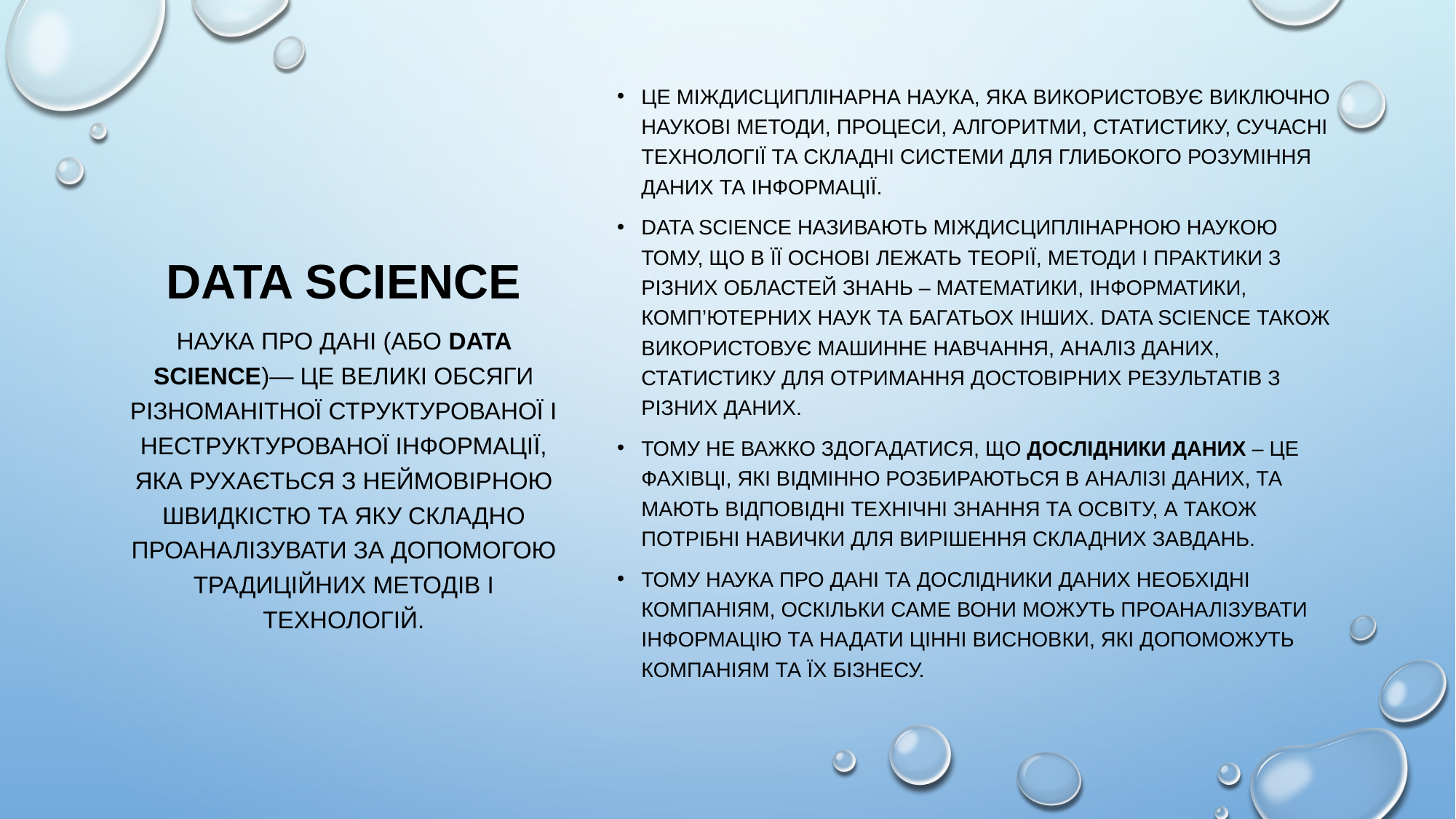

# Data Science
це міждисциплінарна наука, яка використовує виключно наукові методи, процеси, алгоритми, статистику, сучасні технології та складні системи для глибокого розуміння даних та інформації.
Data Science називають міждисциплінарною наукою тому, що в її основі лежать теорії, методи і практики з різних областей знань – математики, інформатики, комп’ютерних наук та багатьох інших. Data Science також використовує машинне навчання, аналіз даних, статистику для отримання достовірних результатів з різних даних.
Тому не важко здогадатися, що дослідники даних – це фахівці, які відмінно розбираються в аналізі даних, та мають відповідні технічні знання та освіту, а також потрібні навички для вирішення складних завдань.
Тому наука про дані та дослідники даних необхідні компаніям, оскільки саме вони можуть проаналізувати інформацію та надати цінні висновки, які допоможуть компаніям та їх бізнесу.
Наука про дані (або data science)— це великі обсяги різноманітної структурованої і неструктурованої інформації, яка рухається з неймовірною швидкістю та яку складно проаналізувати за допомогою традиційних методів і технологій.